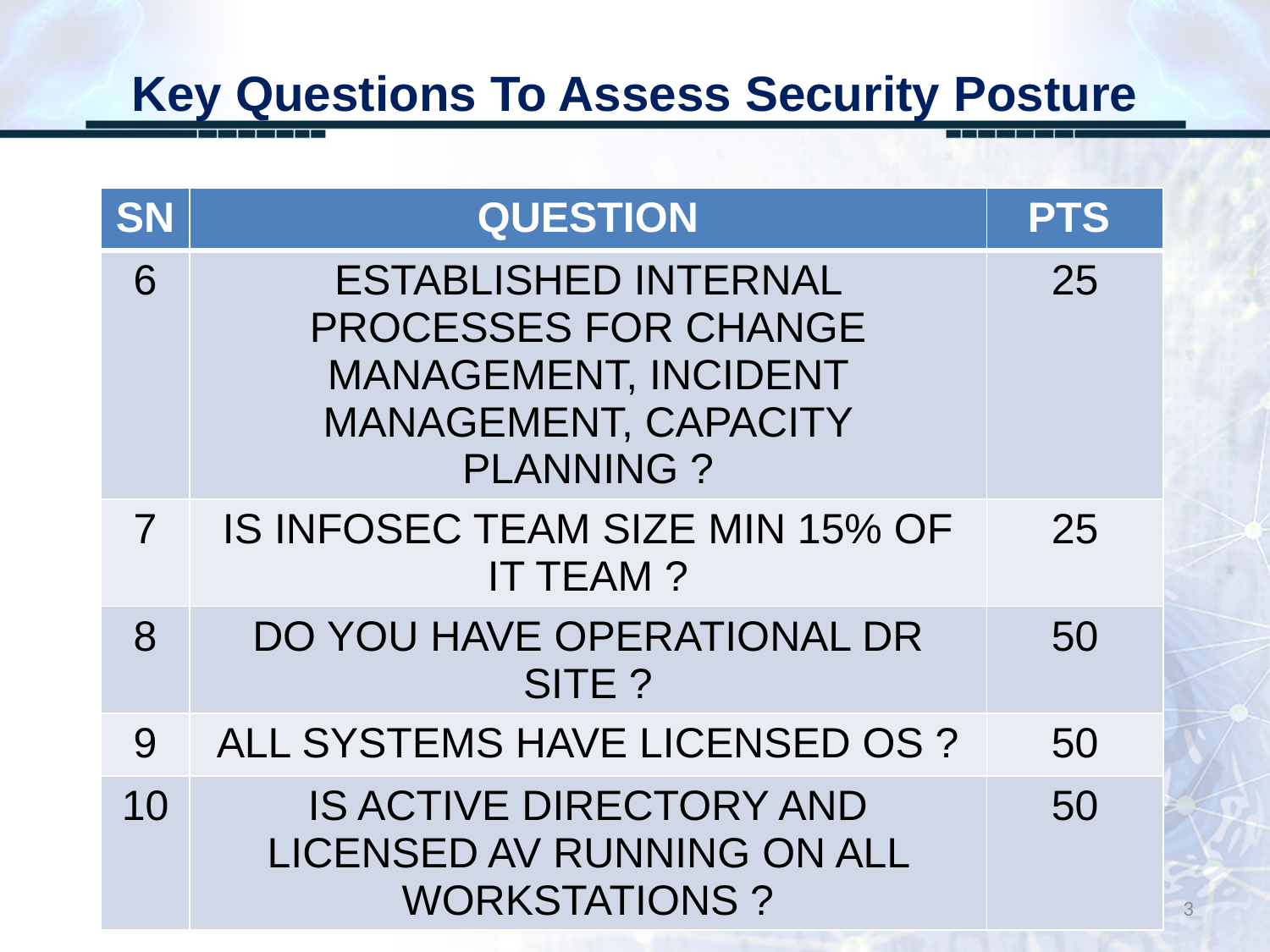

# Key Questions To Assess Security Posture
| SN | QUESTION | PTS |
| --- | --- | --- |
| 6 | ESTABLISHED INTERNAL PROCESSES FOR CHANGE MANAGEMENT, INCIDENT MANAGEMENT, CAPACITY PLANNING ? | 25 |
| 7 | IS INFOSEC TEAM SIZE MIN 15% OF IT TEAM ? | 25 |
| 8 | DO YOU HAVE OPERATIONAL DR SITE ? | 50 |
| 9 | ALL SYSTEMS HAVE LICENSED OS ? | 50 |
| 10 | IS ACTIVE DIRECTORY AND LICENSED AV RUNNING ON ALL WORKSTATIONS ? | 50 |
3